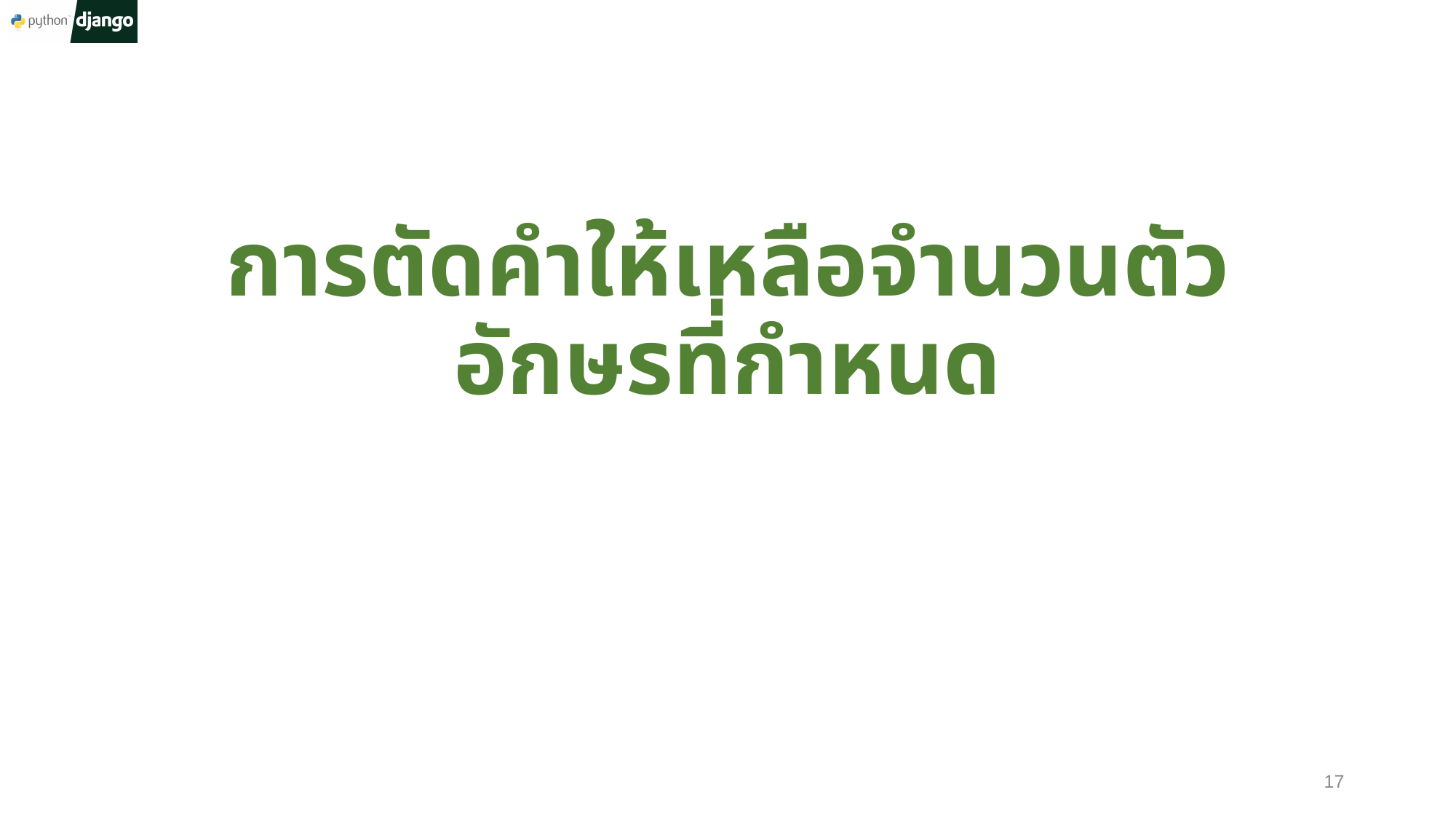

# การตัดคำให้เหลือจำนวนตัวอักษรที่กำหนด

17